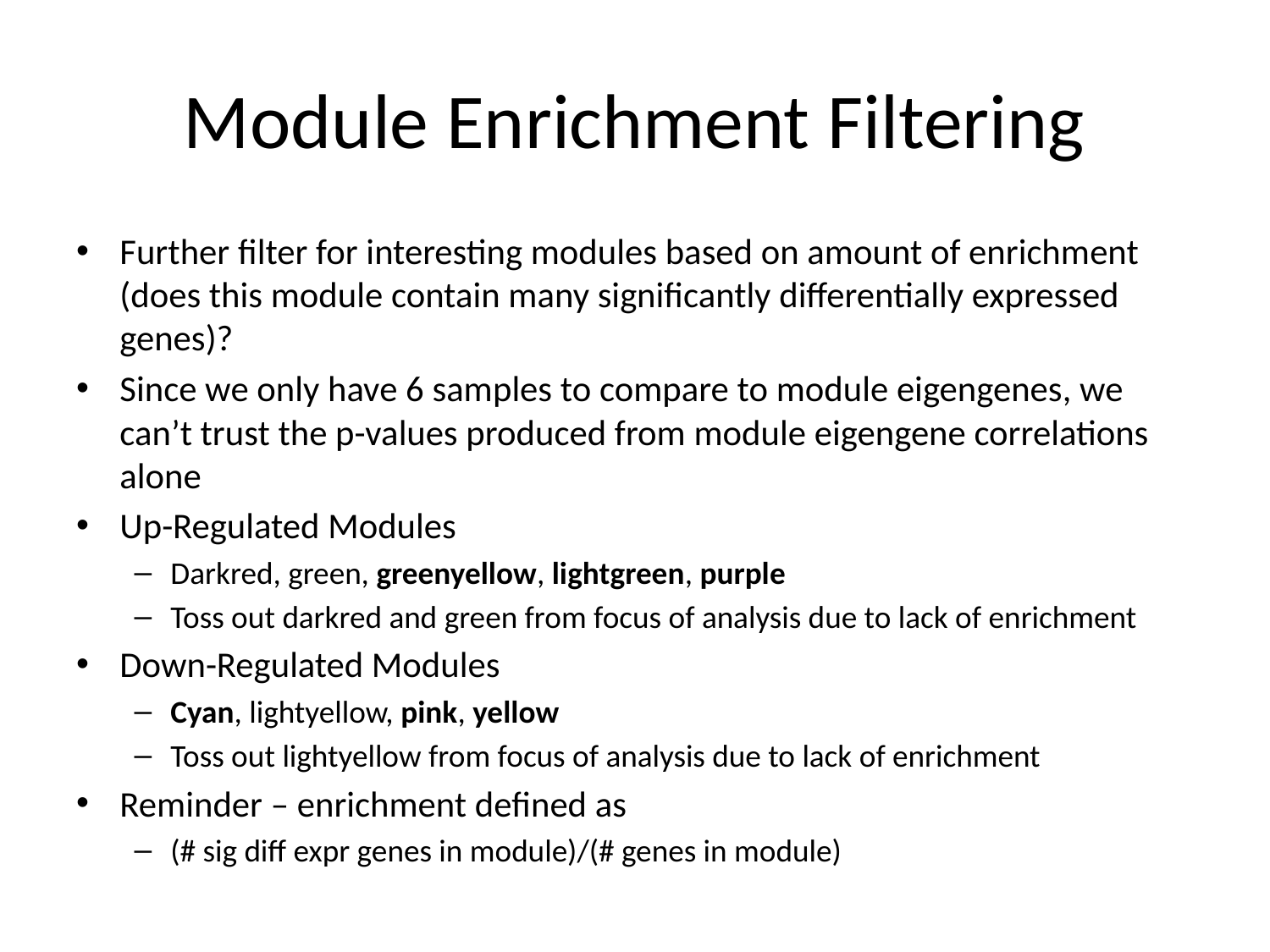

# Module Enrichment Filtering
Further filter for interesting modules based on amount of enrichment (does this module contain many significantly differentially expressed genes)?
Since we only have 6 samples to compare to module eigengenes, we can’t trust the p-values produced from module eigengene correlations alone
Up-Regulated Modules
Darkred, green, greenyellow, lightgreen, purple
Toss out darkred and green from focus of analysis due to lack of enrichment
Down-Regulated Modules
Cyan, lightyellow, pink, yellow
Toss out lightyellow from focus of analysis due to lack of enrichment
Reminder – enrichment defined as
(# sig diff expr genes in module)/(# genes in module)